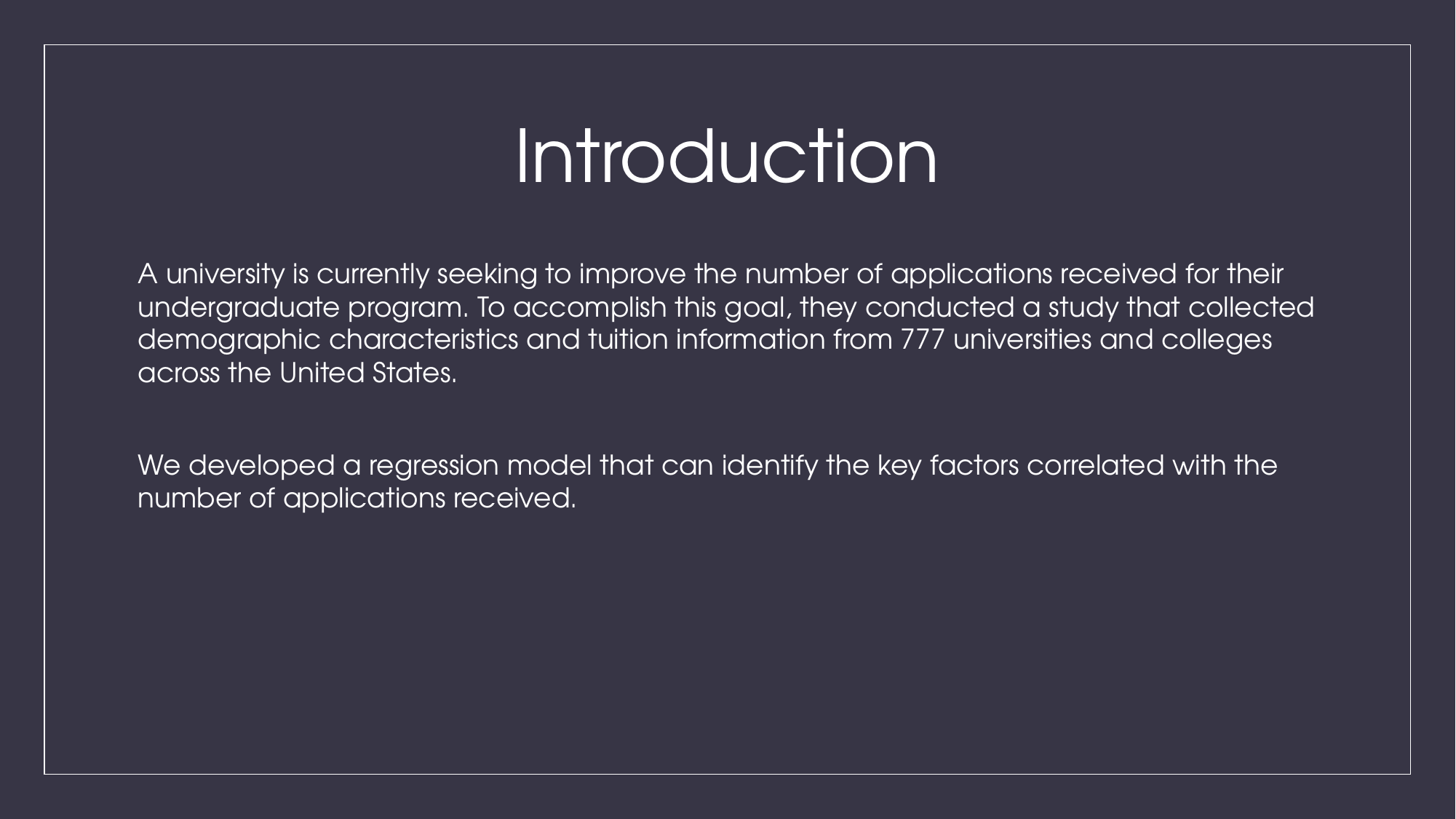

# Introduction
A university is currently seeking to improve the number of applications received for their undergraduate program. To accomplish this goal, they conducted a study that collected demographic characteristics and tuition information from 777 universities and colleges across the United States.

We developed a regression model that can identify the key factors correlated with the number of applications received.